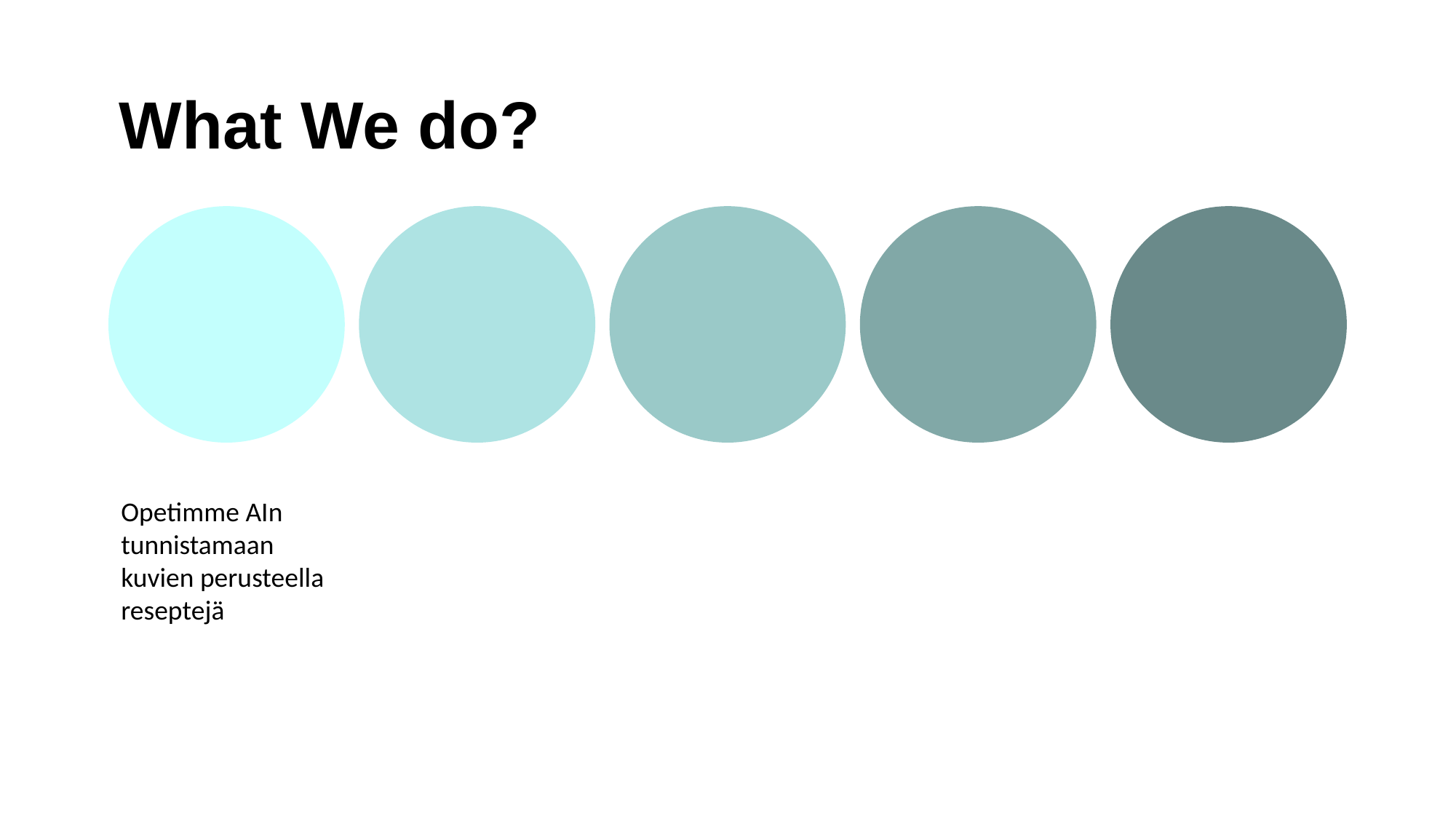

# What We do?

Opetimme AIn tunnistamaan kuvien perusteella reseptejä